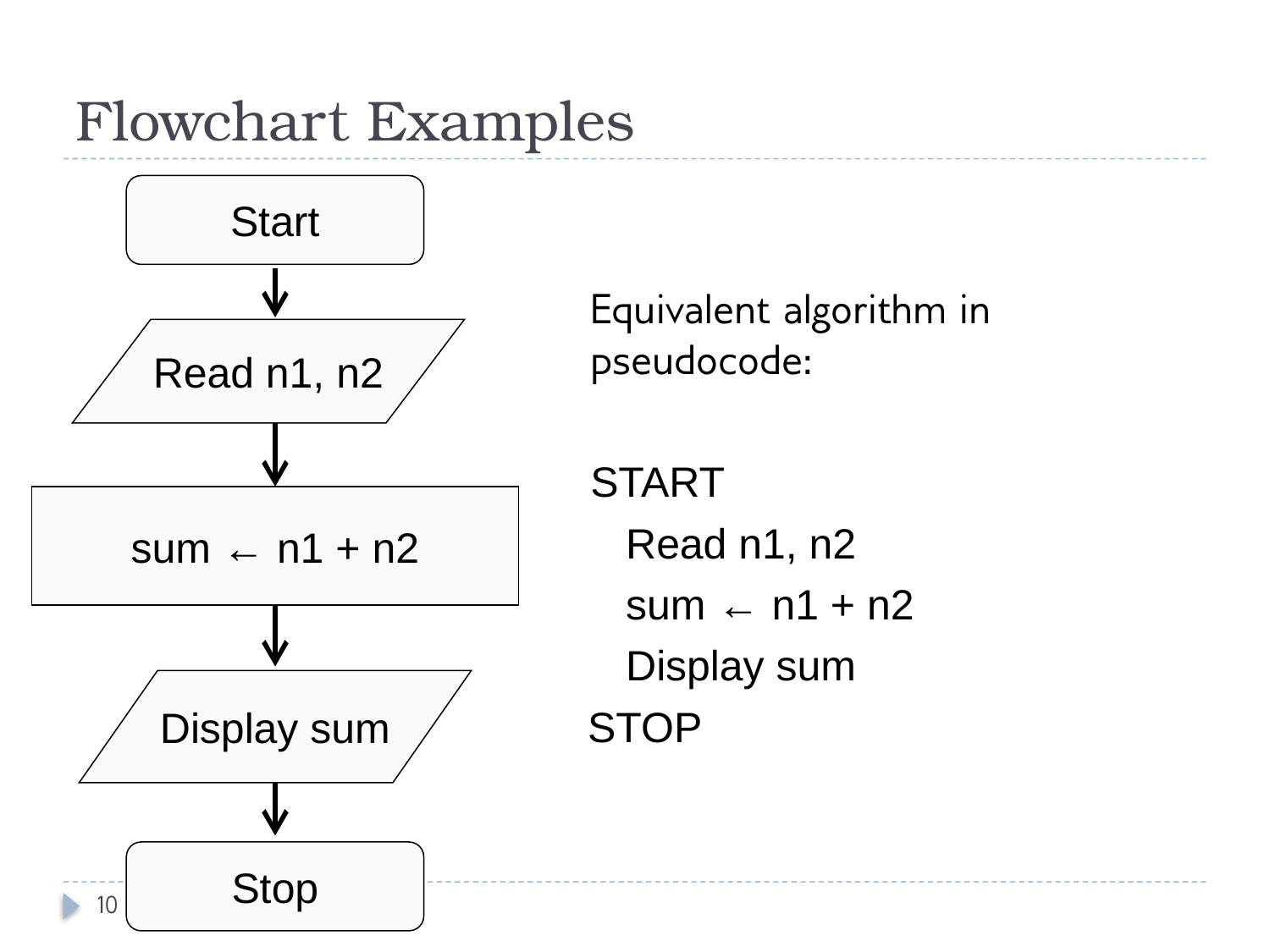

# Flowchart Examples
Start

Read n1, n2

sum ← n1 + n2

Display sum

Stop
	Equivalent algorithm in pseudocode:

	START
	   Read n1, n2
	   sum ← n1 + n2
	   Display sum
   STOP

10